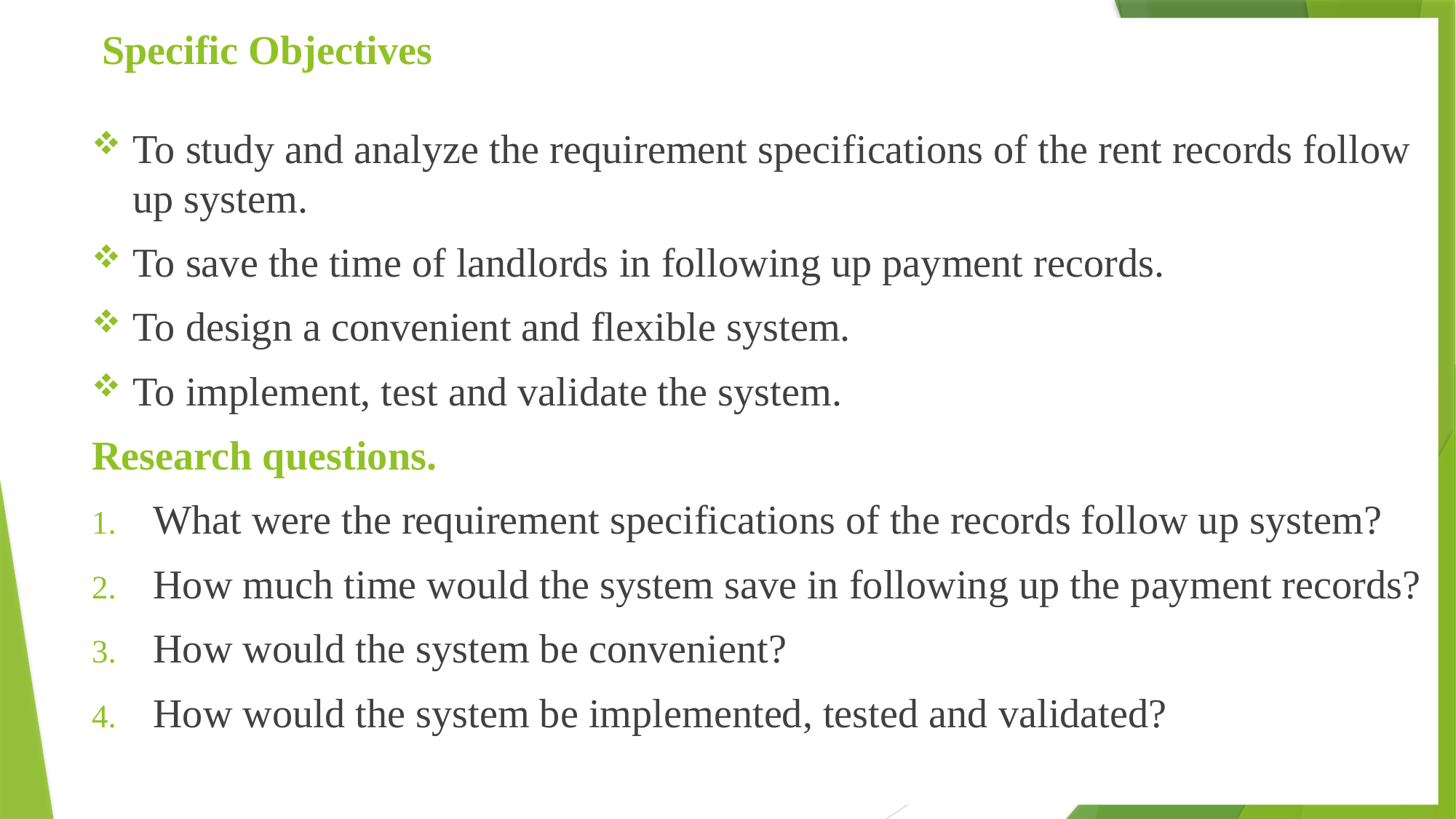

# Specific Objectives
To study and analyze the requirement specifications of the rent records follow up system.
To save the time of landlords in following up payment records.
To design a convenient and flexible system.
To implement, test and validate the system.
Research questions.
What were the requirement specifications of the records follow up system?
How much time would the system save in following up the payment records?
How would the system be convenient?
How would the system be implemented, tested and validated?